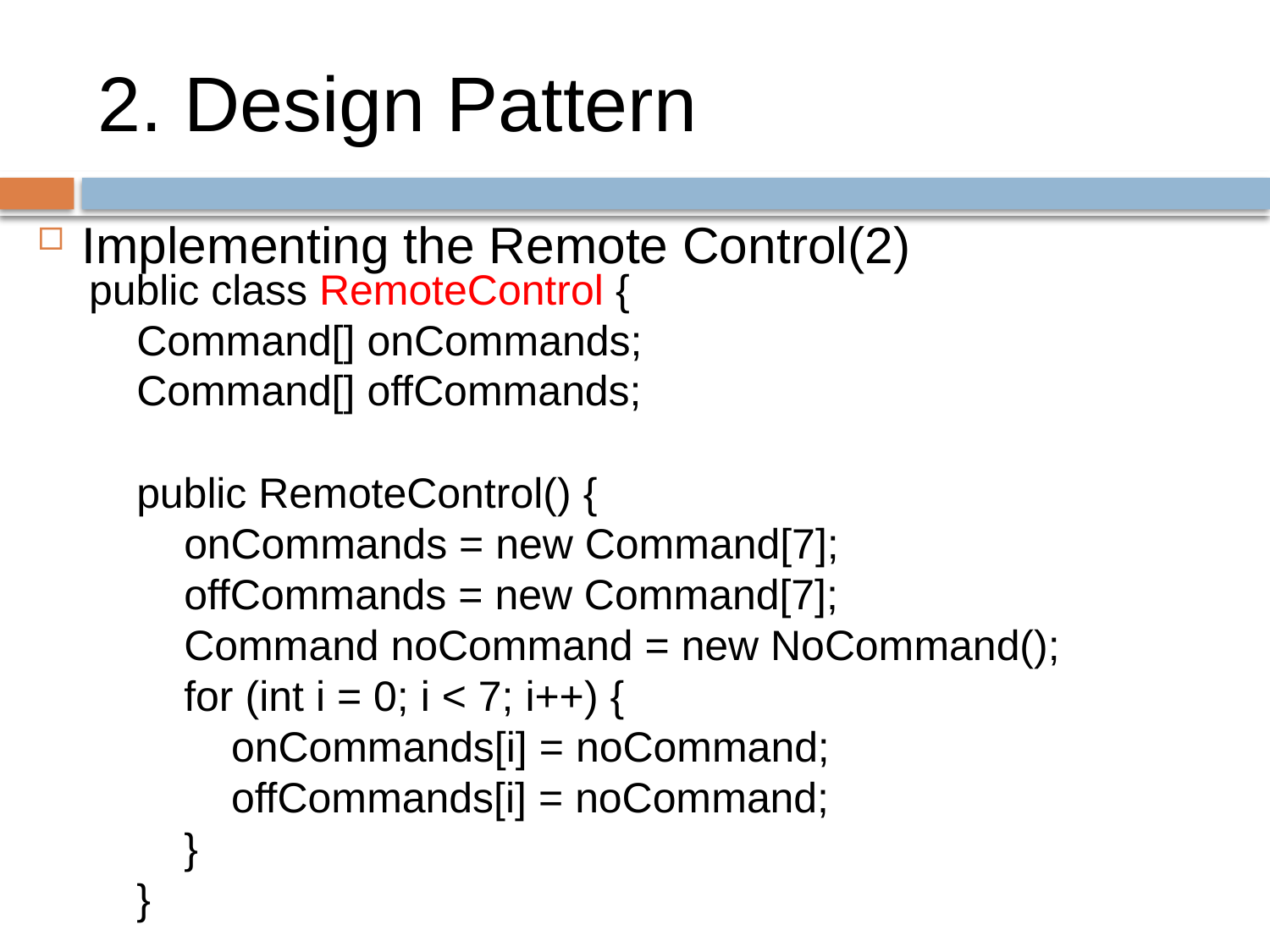

# 2. Design Pattern
Implementing the Remote Control(2)

public class RemoteControl {
    Command[] onCommands;
    Command[] offCommands;

    public RemoteControl() {
        onCommands = new Command[7];
        offCommands = new Command[7];
        Command noCommand = new NoCommand();
        for (int i = 0; i < 7; i++) {
            onCommands[i] = noCommand;
            offCommands[i] = noCommand;
        }
    }